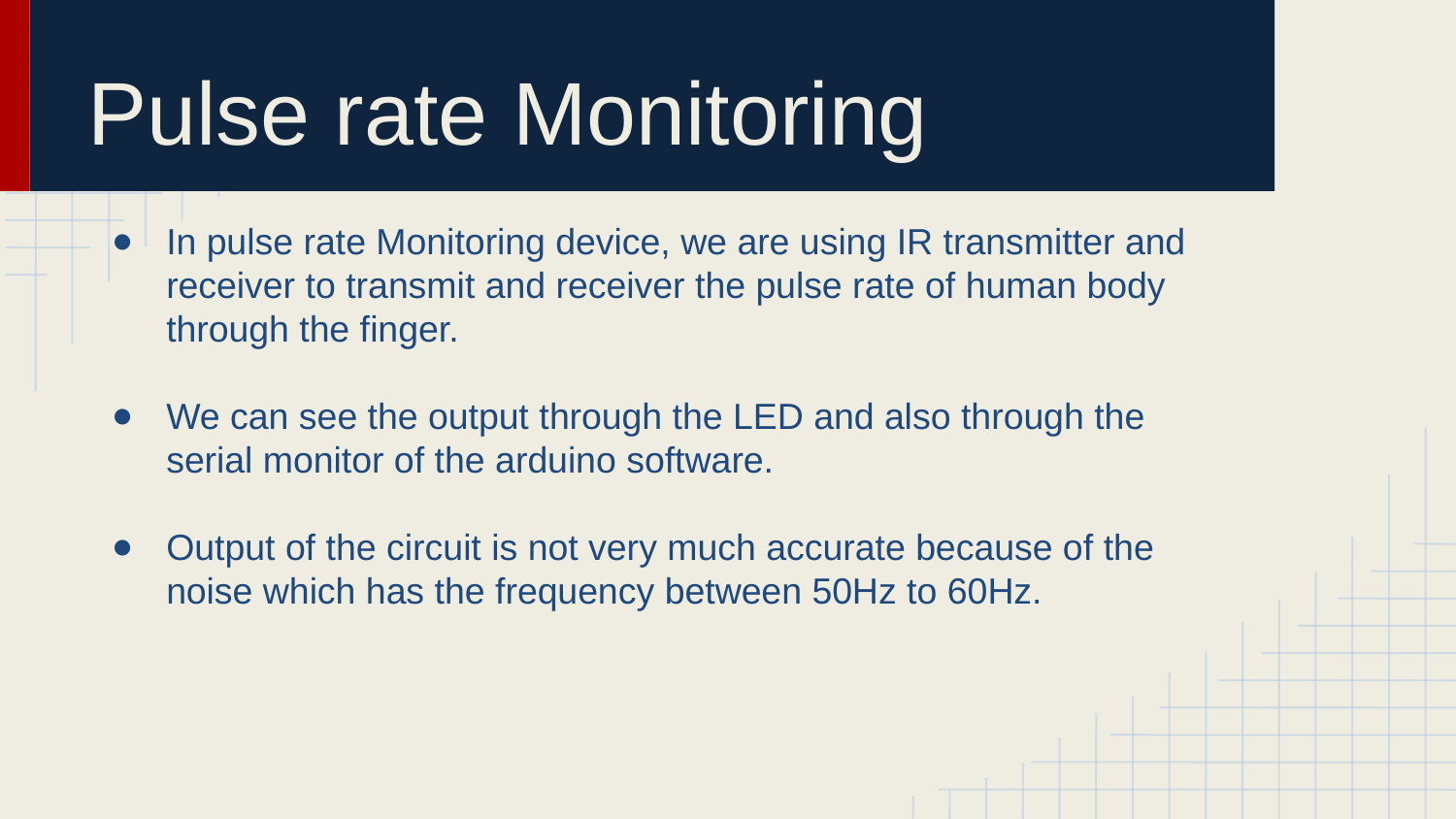

# Pulse rate Monitoring
In pulse rate Monitoring device, we are using IR transmitter and receiver to transmit and receiver the pulse rate of human body through the finger.

We can see the output through the LED and also through the serial monitor of the arduino software.

Output of the circuit is not very much accurate because of the noise which has the frequency between 50Hz to 60Hz.